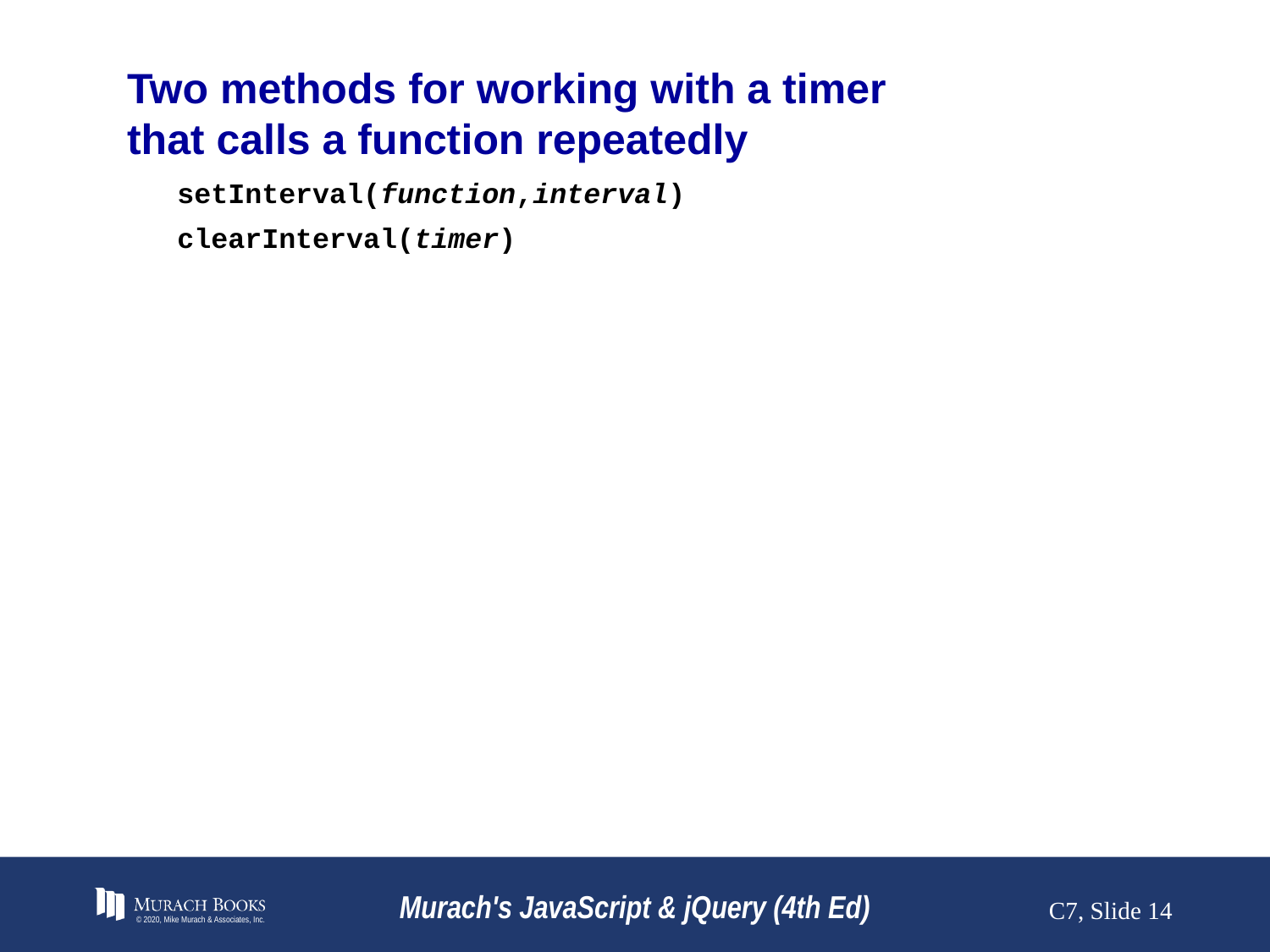

# Two methods for working with a timer that calls a function repeatedly
setInterval(function,interval)
clearInterval(timer)

© 2020, Mike Murach & Associates, Inc.
Murach's JavaScript & jQuery (4th Ed)

C7, Slide 14